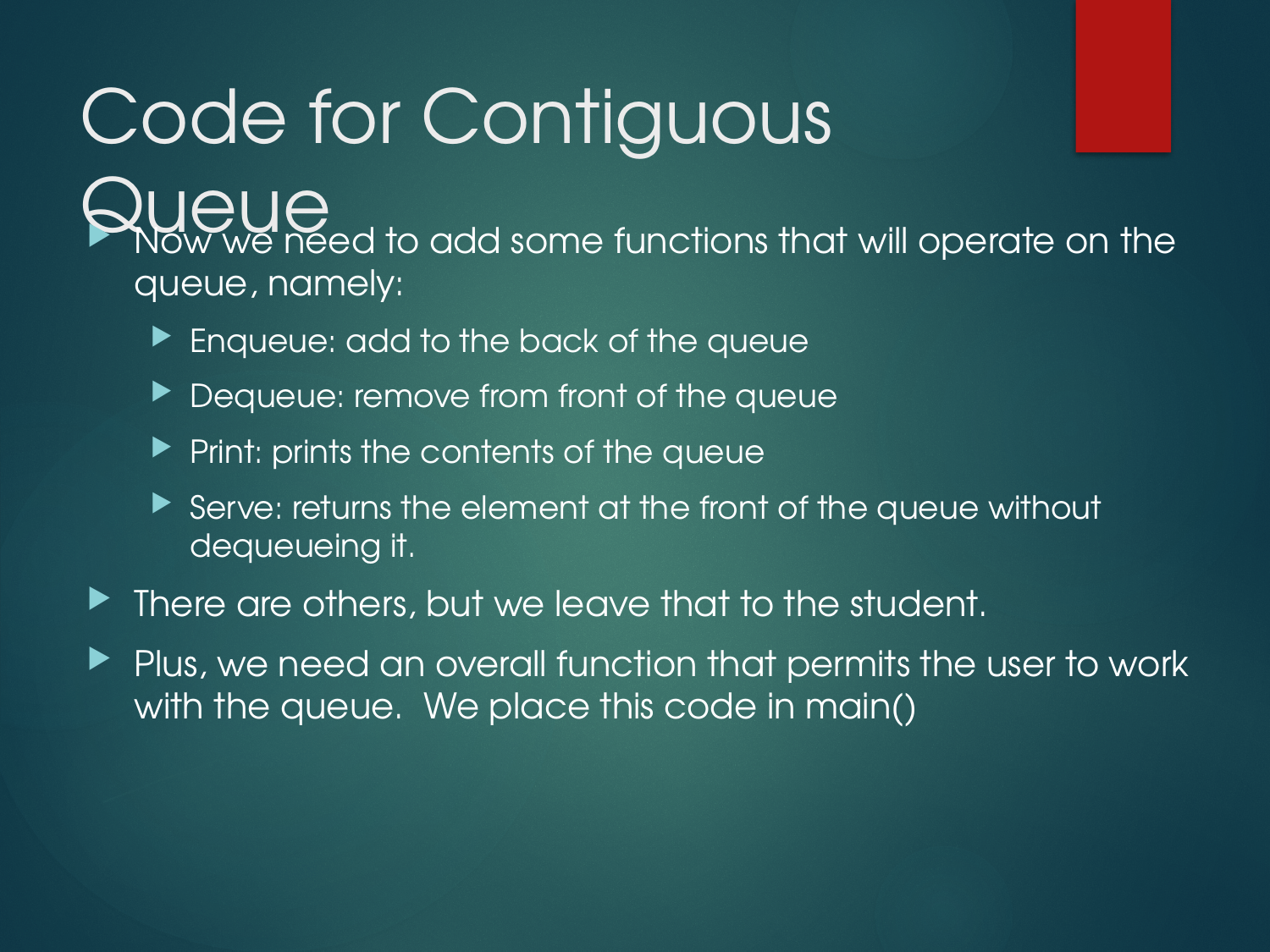

# Code for Contiguous Queue
Now we need to add some functions that will operate on the queue, namely:
Enqueue: add to the back of the queue
Dequeue: remove from front of the queue
Print: prints the contents of the queue
Serve: returns the element at the front of the queue without dequeueing it.
There are others, but we leave that to the student.
Plus, we need an overall function that permits the user to work with the queue.  We place this code in main()